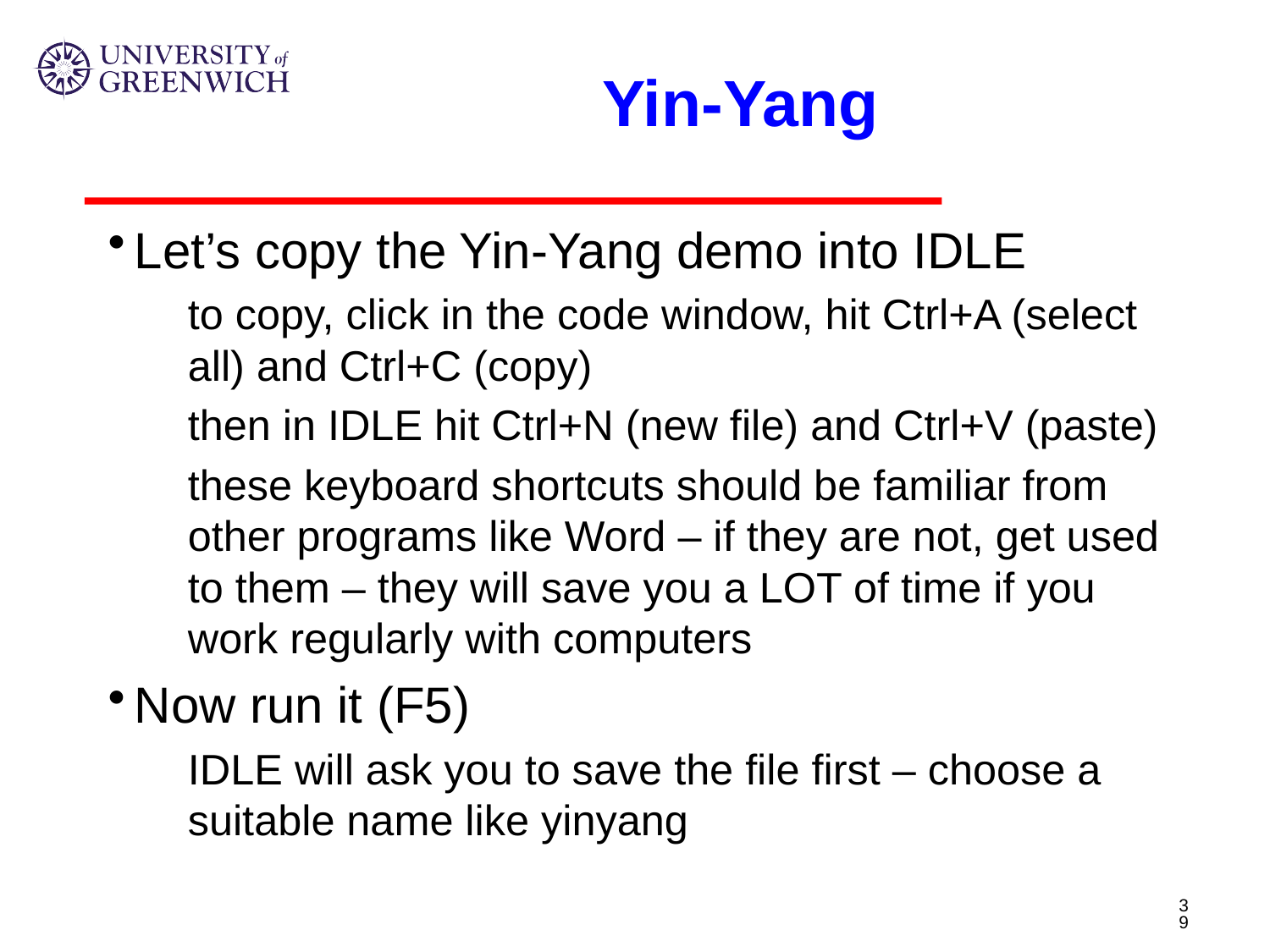

# Yin-Yang
Let’s copy the Yin-Yang demo into IDLE
to copy, click in the code window, hit Ctrl+A (select all) and Ctrl+C (copy)
then in IDLE hit Ctrl+N (new file) and Ctrl+V (paste)
these keyboard shortcuts should be familiar from other programs like Word – if they are not, get used to them – they will save you a LOT of time if you work regularly with computers
Now run it (F5)
IDLE will ask you to save the file first – choose a suitable name like yinyang

39